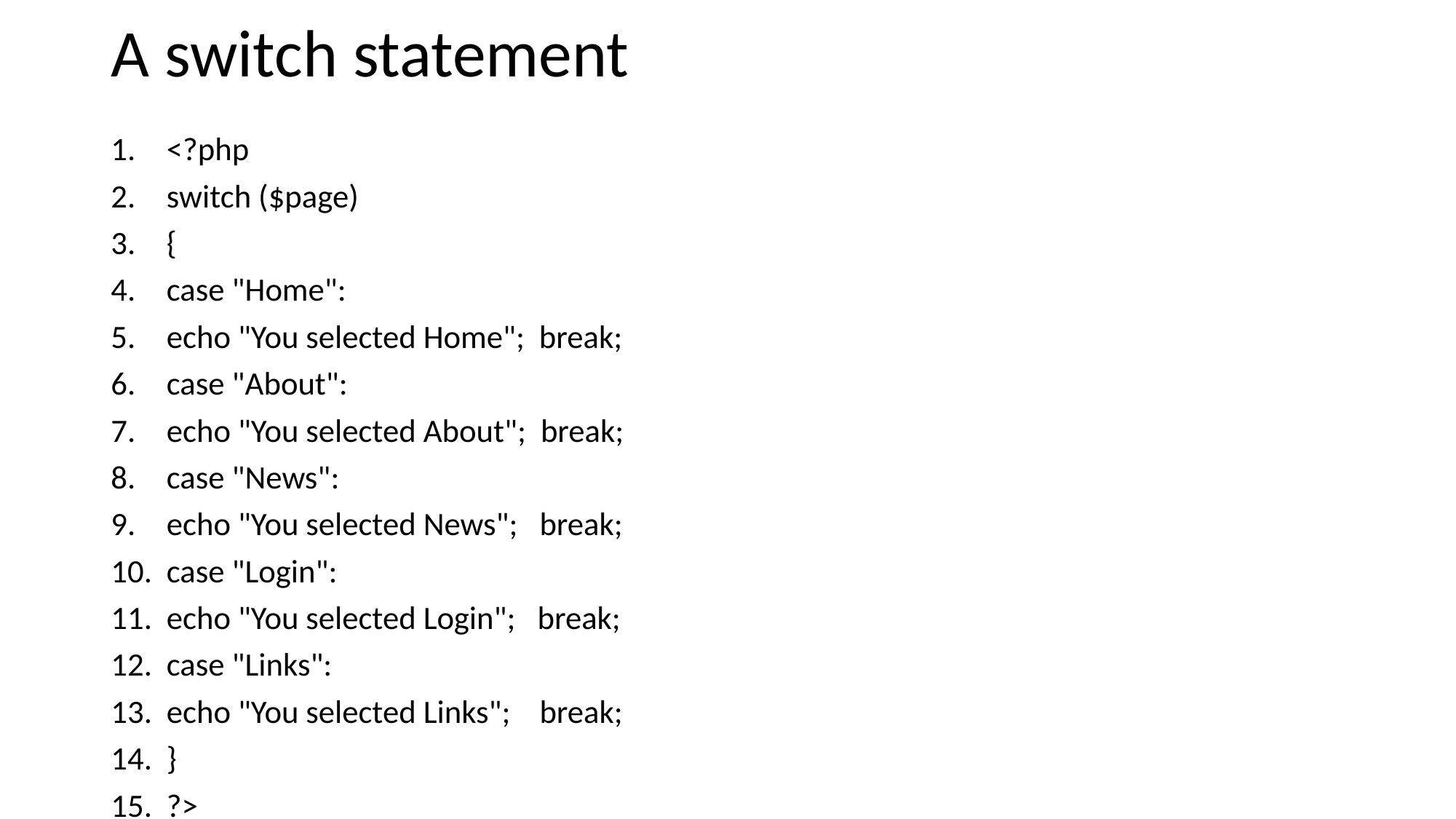

# A switch statement
<?php
switch ($page)
{
case "Home":
echo "You selected Home";  break;
case "About":
echo "You selected About";  break;
case "News":
echo "You selected News";   break;
case "Login":
echo "You selected Login";   break;
case "Links":
echo "You selected Links";    break;
}
?>